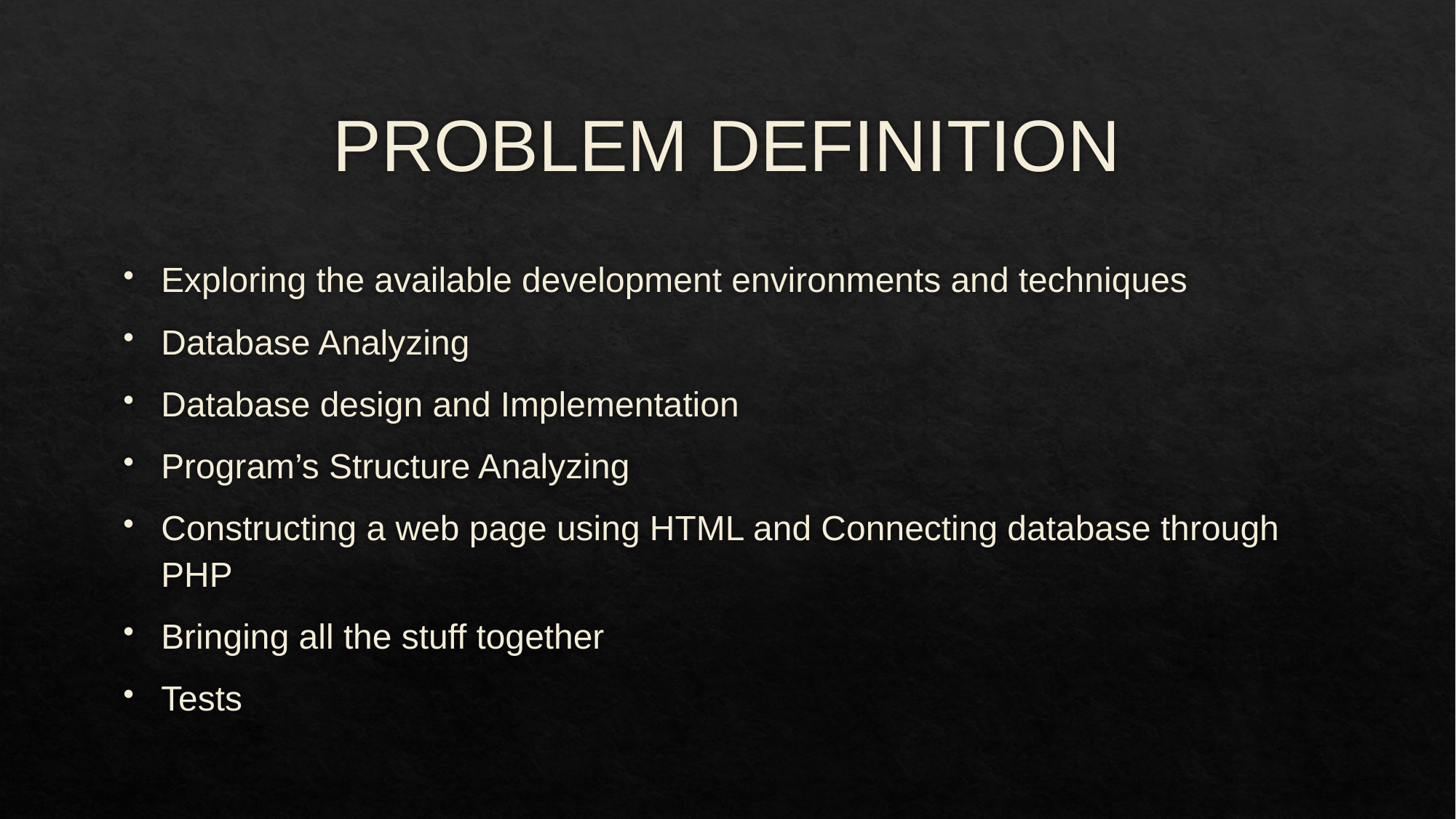

# PROBLEM DEFINITION
Exploring the available development environments and techniques
Database Analyzing
Database design and Implementation
Program’s Structure Analyzing
Constructing a web page using HTML and Connecting database through PHP
Bringing all the stuff together
Tests